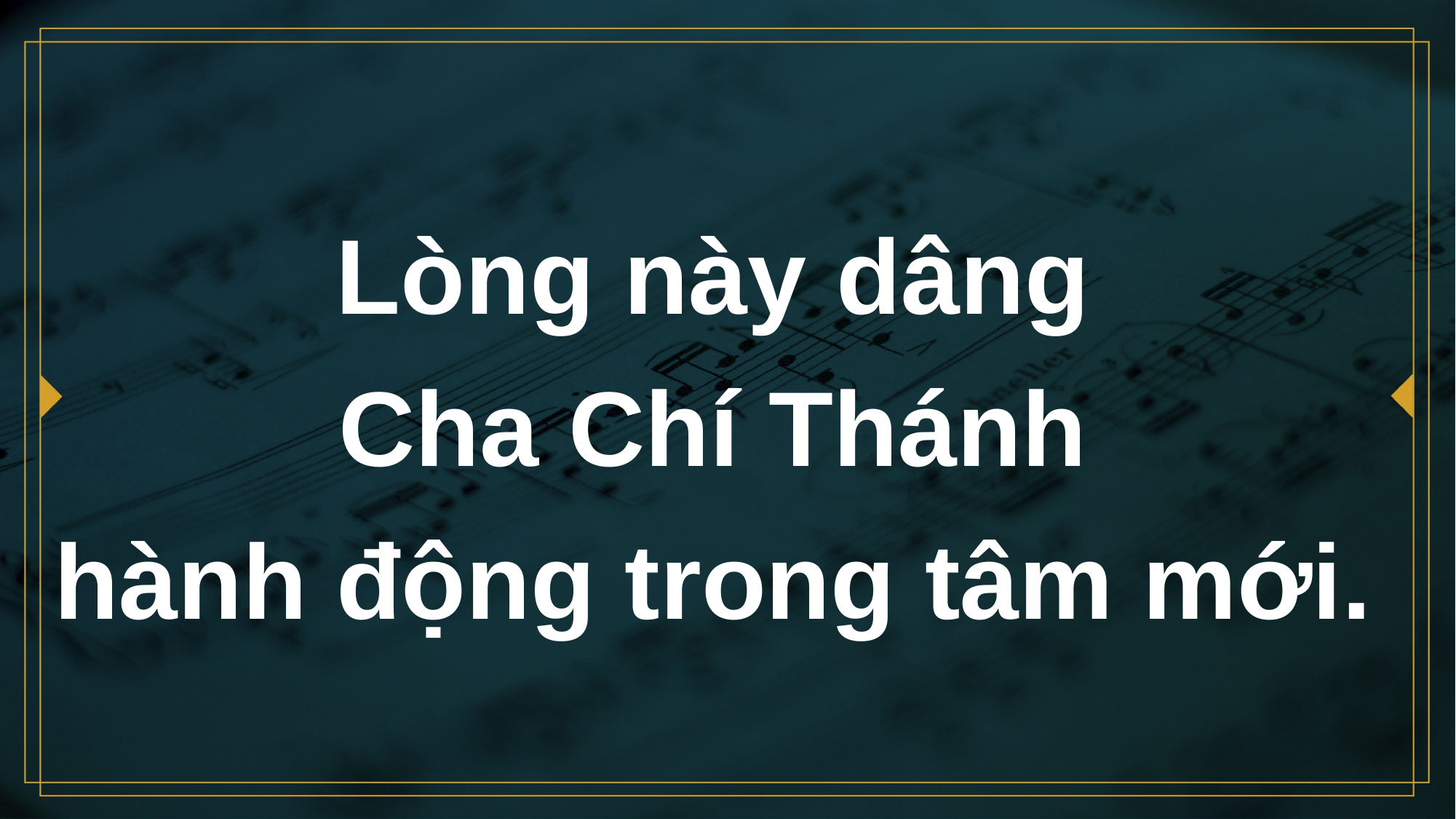

# Lòng này dâng Cha Chí Thánh hành động trong tâm mới.